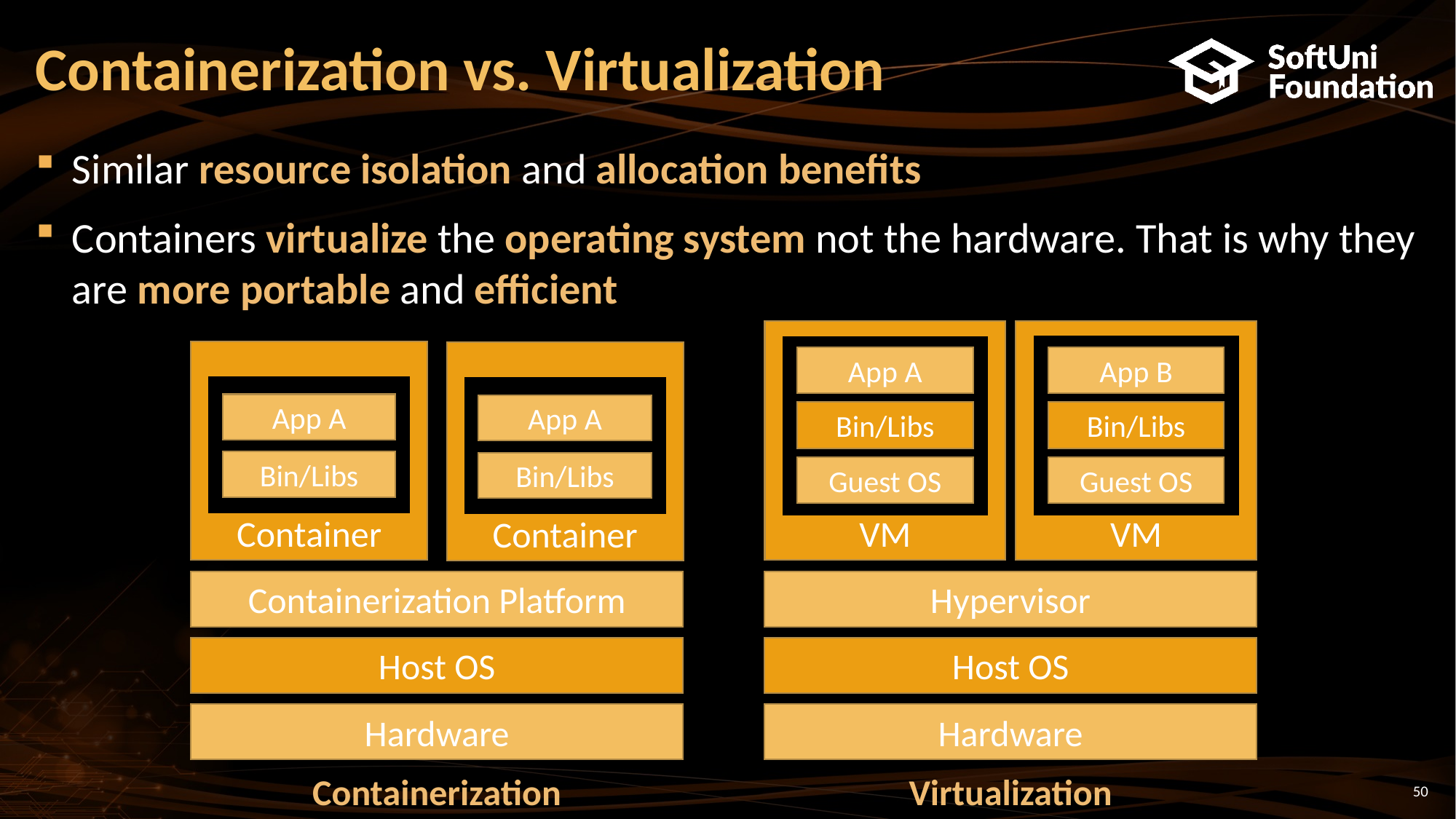

# Containerization vs. Virtualization
Similar resource isolation and allocation benefits
Containers virtualize the operating system not the hardware. That is why they are more portable and efficient
VM

App B
Bin/Libs
Guest OS
VM

App A
Bin/Libs
Guest OS
Hypervisor
Host OS
Hardware
Container

App A
Bin/Libs
Container

App A
Bin/Libs
Containerization Platform
Host OS
Hardware
Virtualization
Containerization
50